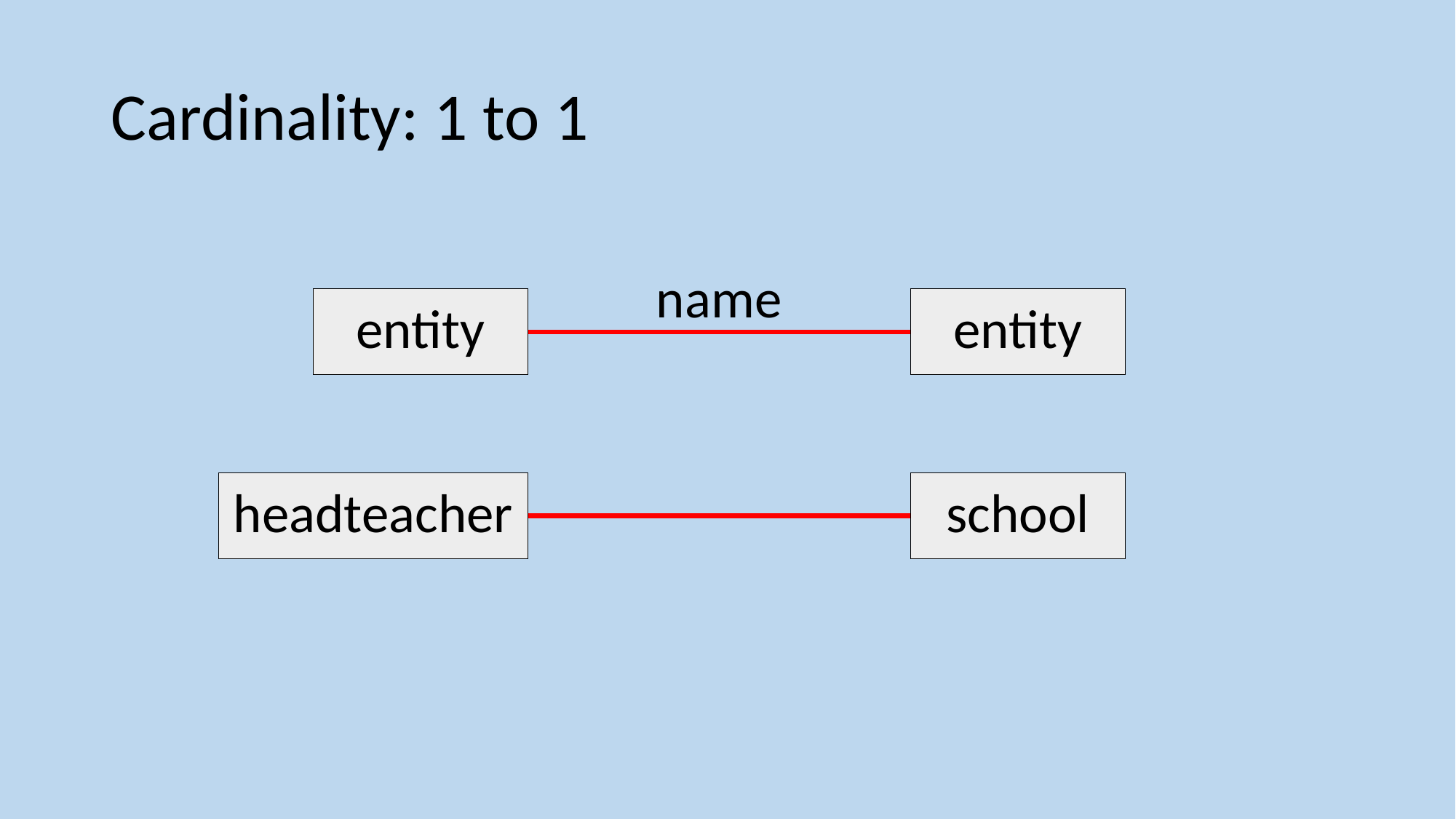

# Cardinality: 1 to 1
name
entity
entity
headteacher
school